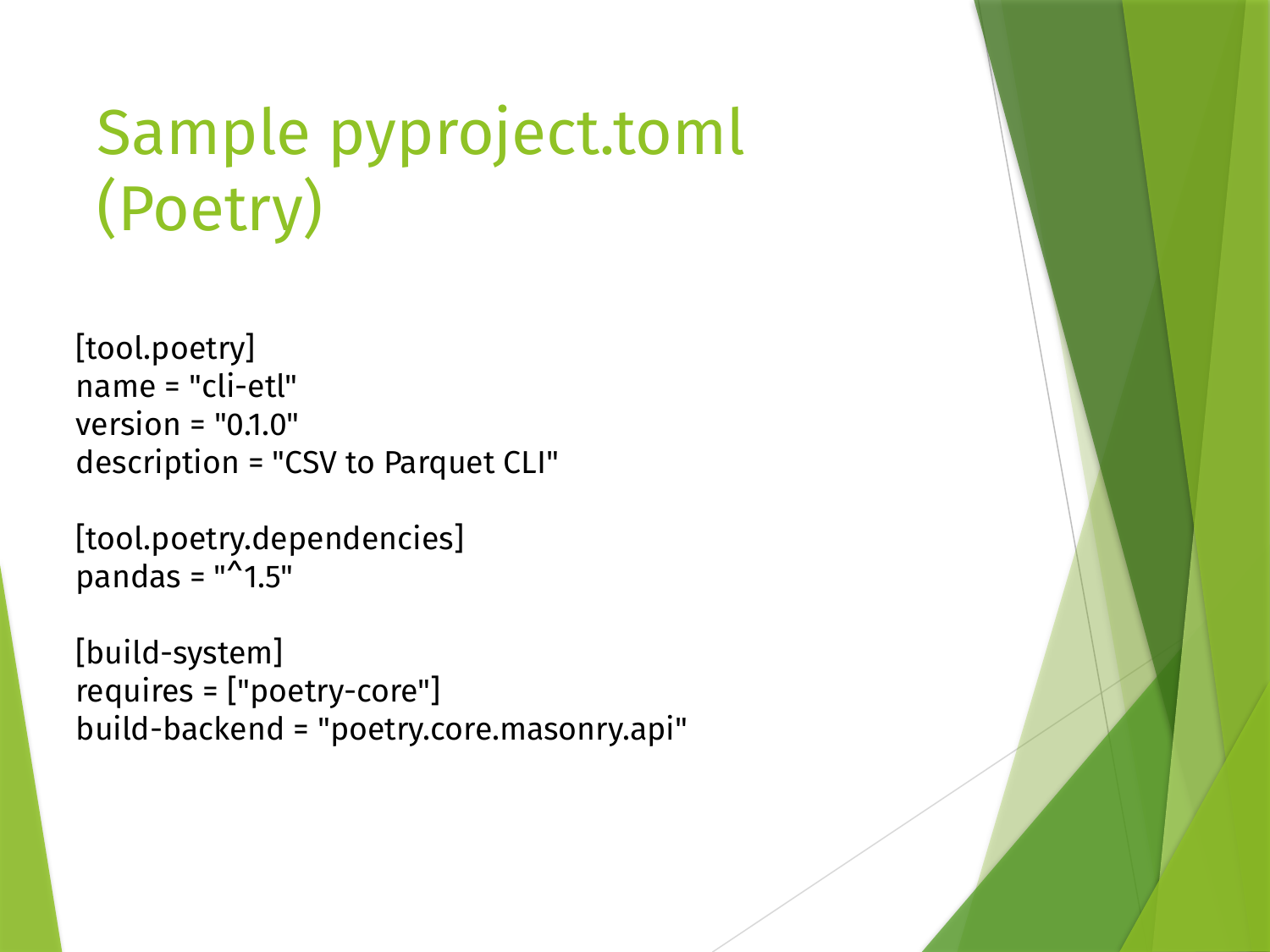

# Sample pyproject.toml (Poetry)
[tool.poetry]
name = "cli-etl"
version = "0.1.0"
description = "CSV to Parquet CLI"
[tool.poetry.dependencies]
pandas = "^1.5"
[build-system]
requires = ["poetry-core"]
build-backend = "poetry.core.masonry.api"